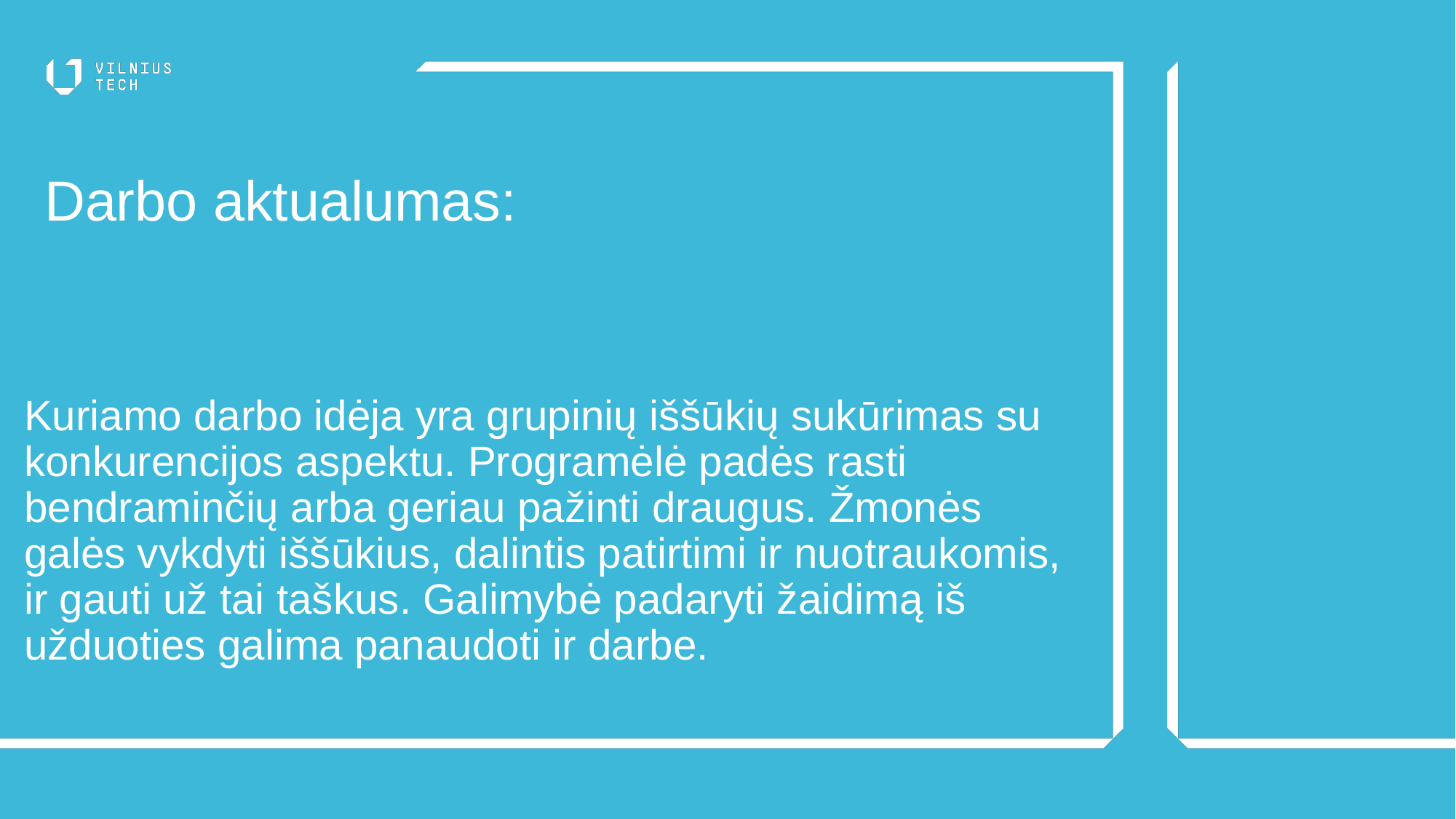

Darbo aktualumas:
# Kuriamo darbo idėja yra grupinių iššūkių sukūrimas su konkurencijos aspektu. Programėlė padės rasti bendraminčių arba geriau pažinti draugus. Žmonės galės vykdyti iššūkius, dalintis patirtimi ir nuotraukomis, ir gauti už tai taškus. Galimybė padaryti žaidimą iš užduoties galima panaudoti ir darbe.